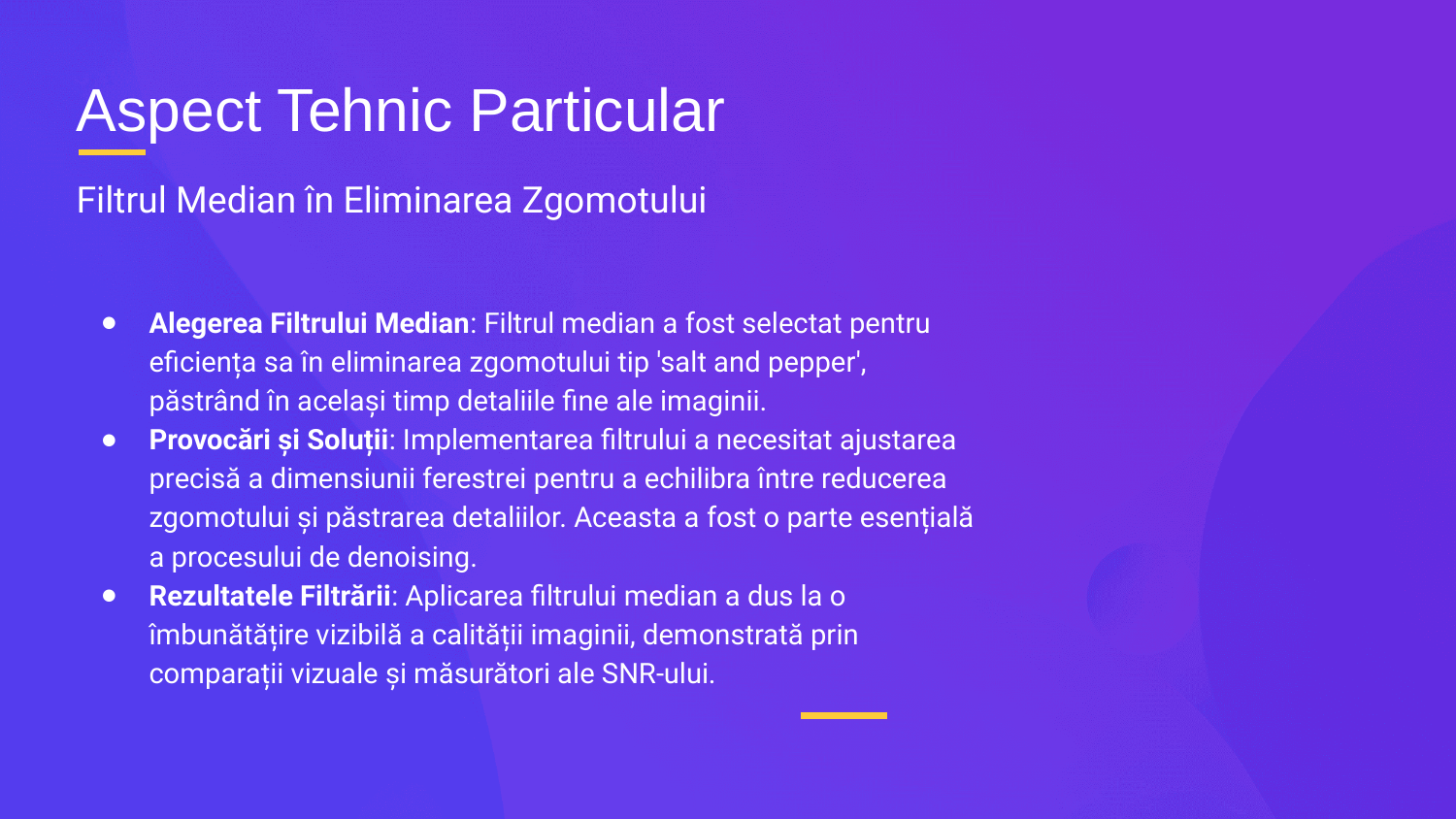

# Aspect Tehnic Particular
Filtrul Median în Eliminarea Zgomotului
Alegerea Filtrului Median: Filtrul median a fost selectat pentru eficiența sa în eliminarea zgomotului tip 'salt and pepper', păstrând în același timp detaliile fine ale imaginii.
Provocări și Soluții: Implementarea filtrului a necesitat ajustarea precisă a dimensiunii ferestrei pentru a echilibra între reducerea zgomotului și păstrarea detaliilor. Aceasta a fost o parte esențială a procesului de denoising.
Rezultatele Filtrării: Aplicarea filtrului median a dus la o îmbunătățire vizibilă a calității imaginii, demonstrată prin comparații vizuale și măsurători ale SNR-ului.

‎